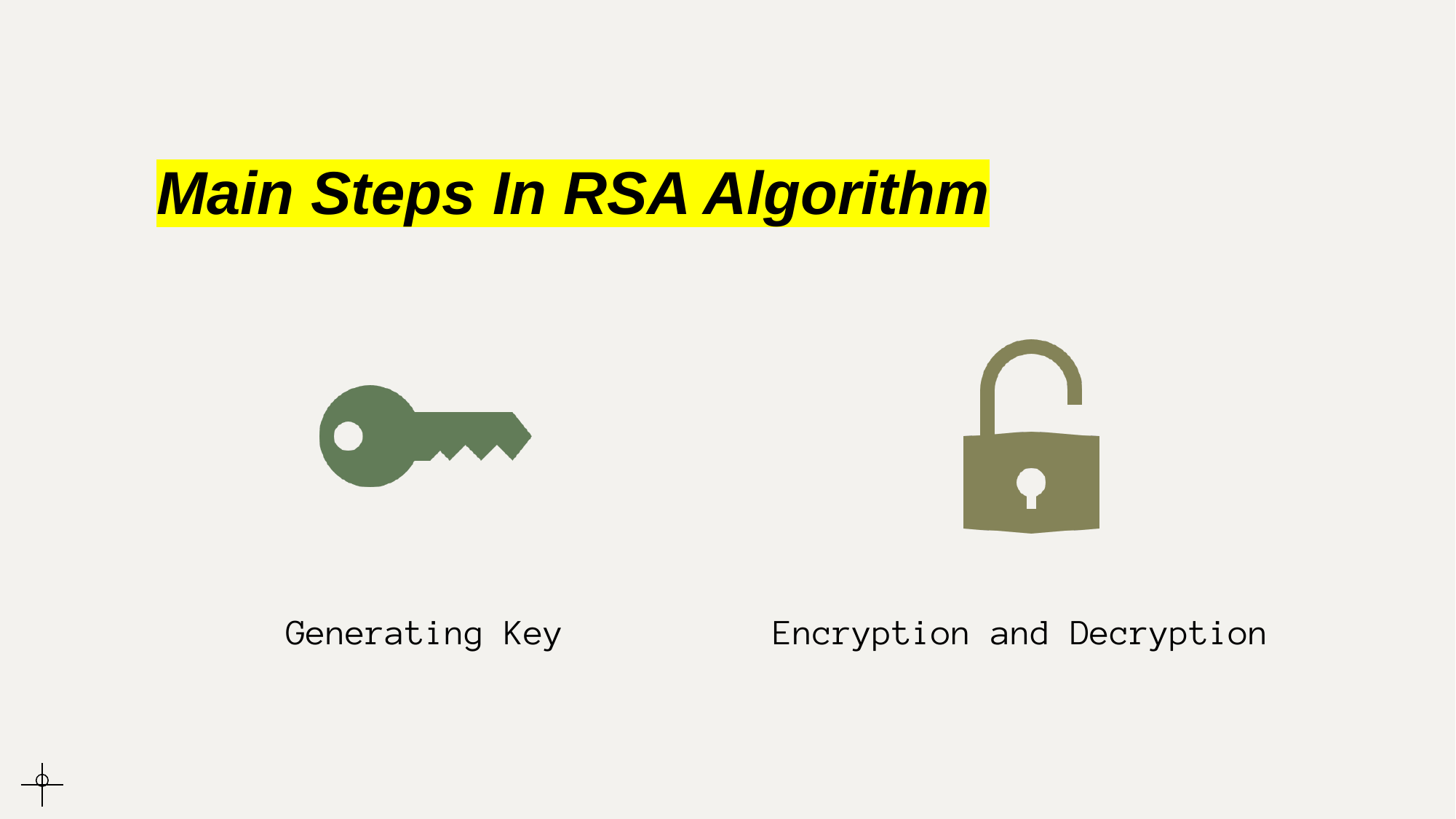

# Main Steps In RSA Algorithm
Generating Key
Encryption and Decryption